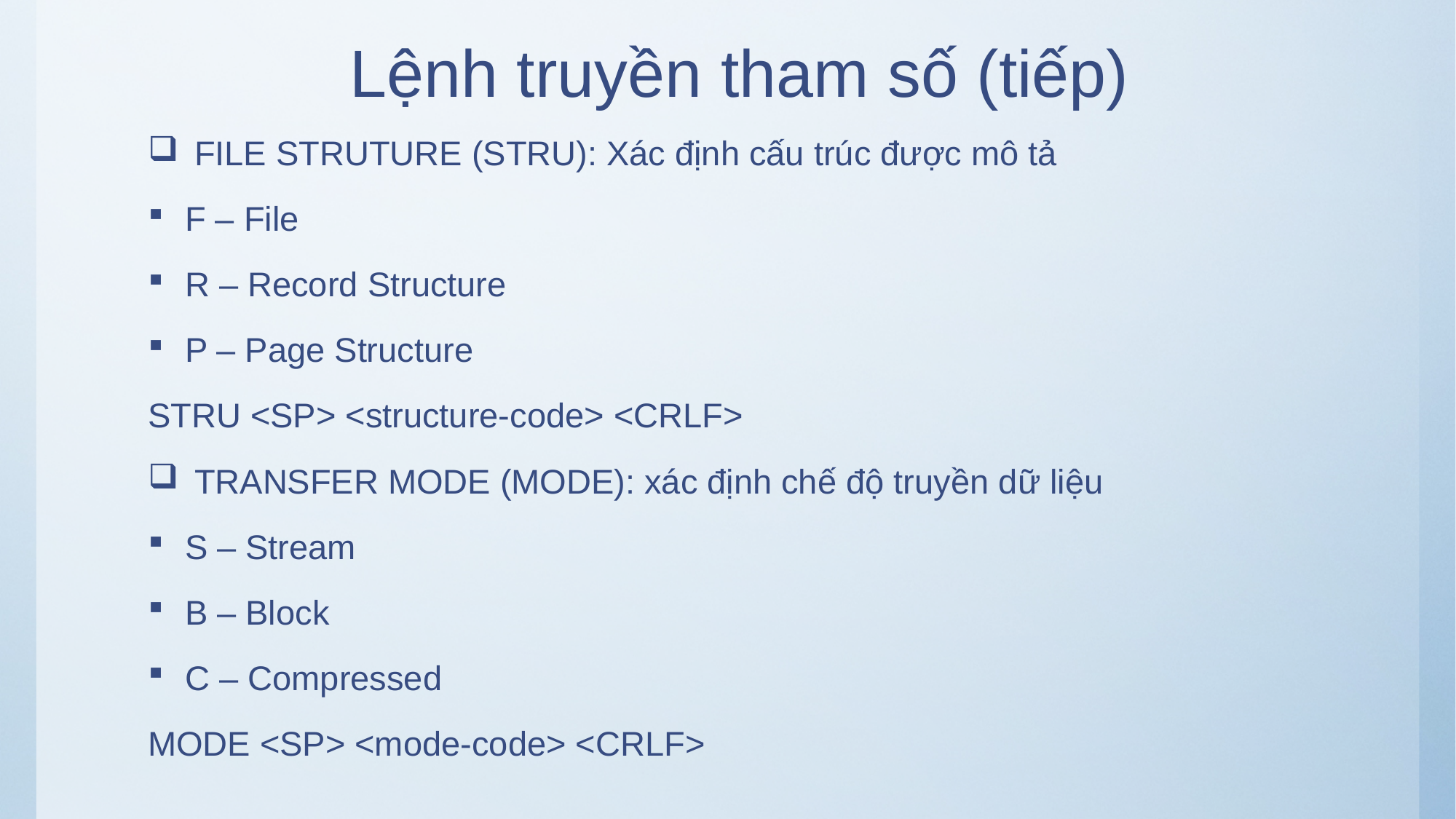

# Lệnh truyền tham số (tiếp)
 FILE STRUTURE (STRU): Xác định cấu trúc được mô tả
F – File
R – Record Structure
P – Page Structure
STRU <SP> <structure-code> <CRLF>
 TRANSFER MODE (MODE): xác định chế độ truyền dữ liệu
S – Stream
B – Block
C – Compressed
MODE <SP> <mode-code> <CRLF>